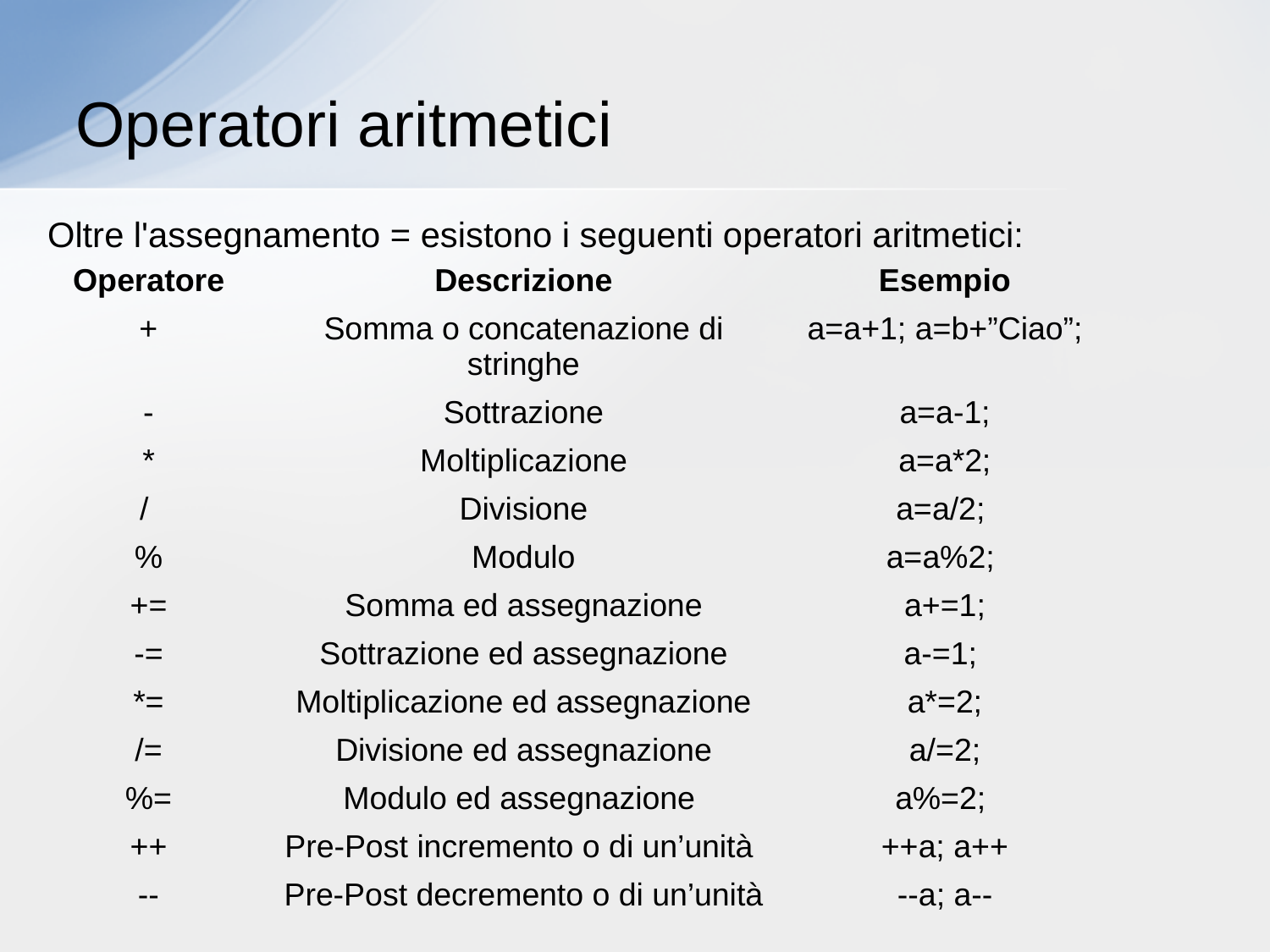

# Operatori aritmetici
Oltre l'assegnamento = esistono i seguenti operatori aritmetici:

| Operatore | Descrizione | Esempio |
| --- | --- | --- |
| + | Somma o concatenazione di stringhe | a=a+1; a=b+”Ciao”; |
| - | Sottrazione | a=a-1; |
| \* | Moltiplicazione | a=a\*2; |
| / | Divisione | a=a/2; |
| % | Modulo | a=a%2; |
| += | Somma ed assegnazione | a+=1; |
| -= | Sottrazione ed assegnazione | a-=1; |
| \*= | Moltiplicazione ed assegnazione | a\*=2; |
| /= | Divisione ed assegnazione | a/=2; |
| %= | Modulo ed assegnazione | a%=2; |
| ++ | Pre-Post incremento o di un’unità | ++a; a++ |
| -- | Pre-Post decremento o di un’unità | --a; a-- |